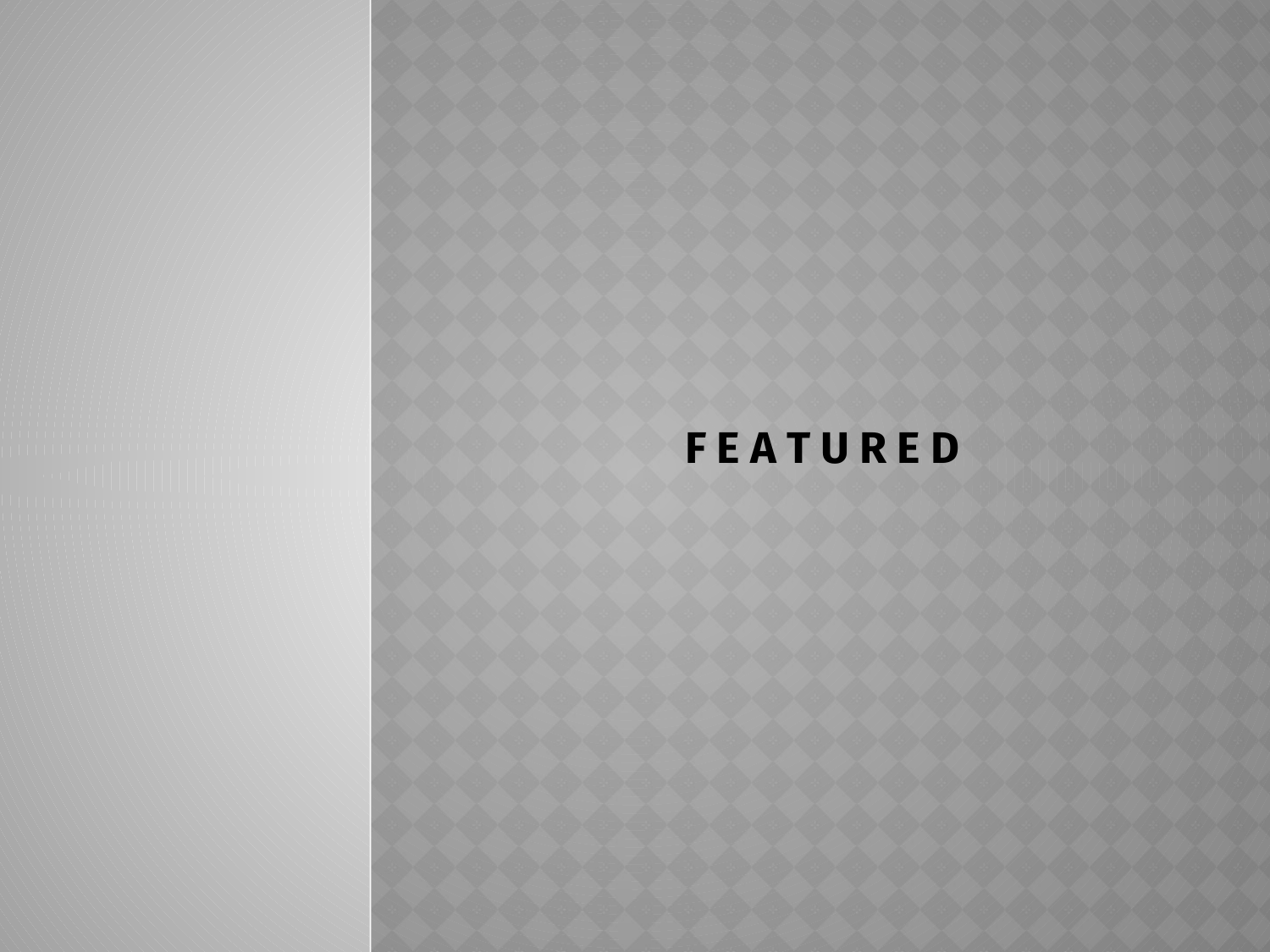

# F e a t u r e d